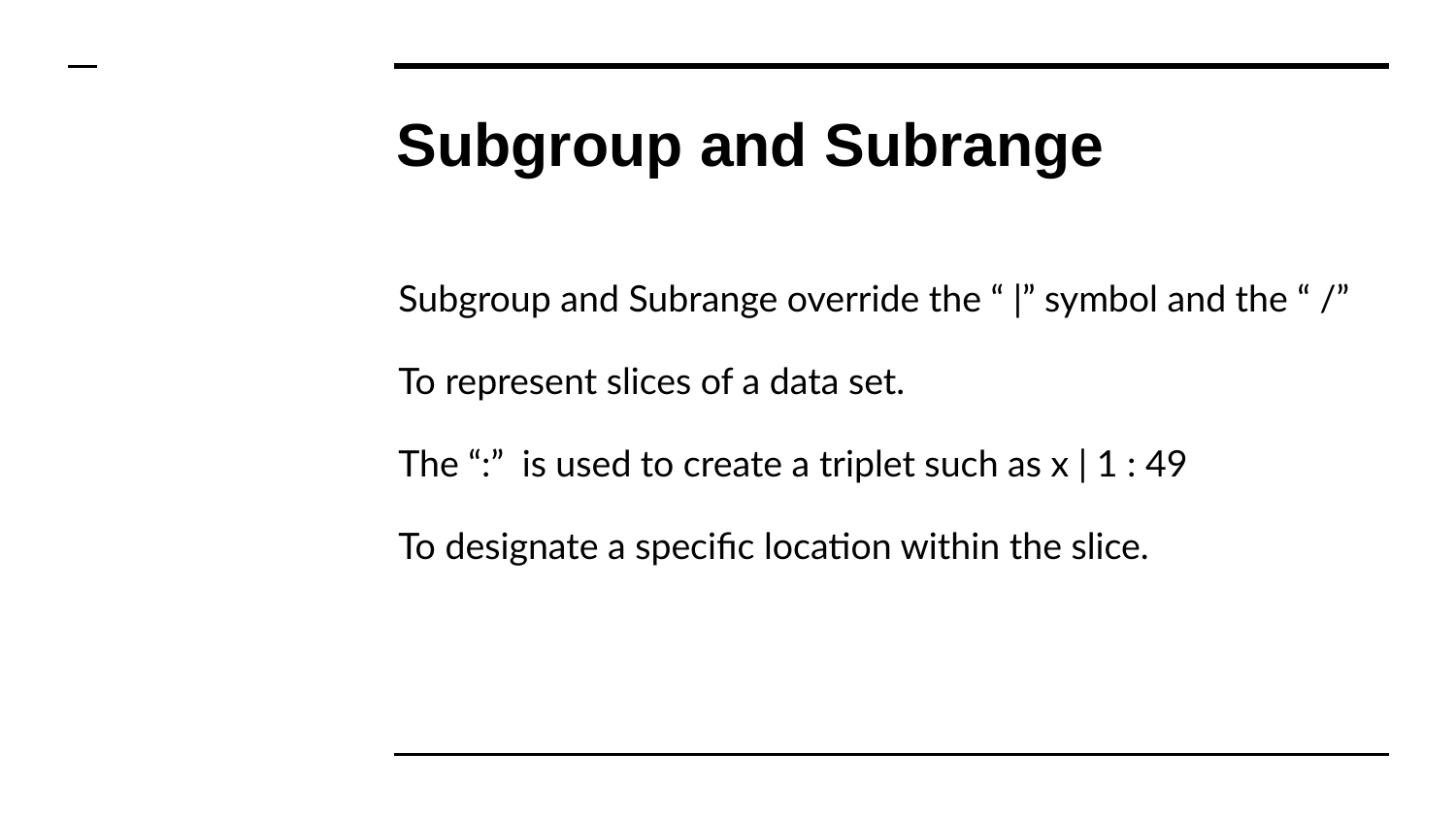

# Subgroup and Subrange
Subgroup and Subrange override the “ |” symbol and the “ /”
To represent slices of a data set.
The “:”  is used to create a triplet such as x | 1 : 49
To designate a specific location within the slice.